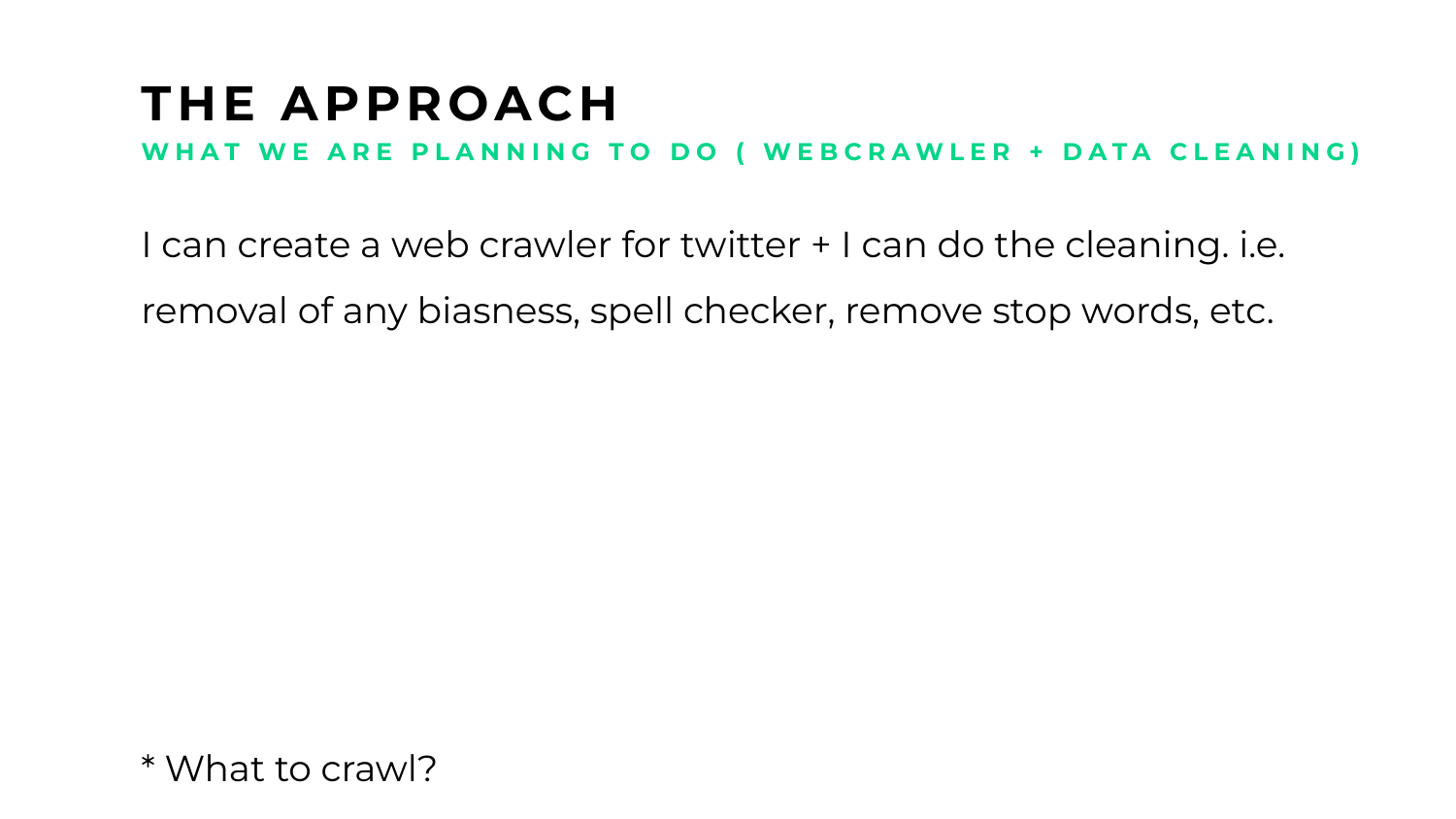

THE APPROACH
WHAT WE ARE PLANNING TO DO ( WEBCRAWLER + DATA CLEANING)
I can create a web crawler for twitter + I can do the cleaning. i.e. removal of any biasness, spell checker, remove stop words, etc.

* What to crawl?